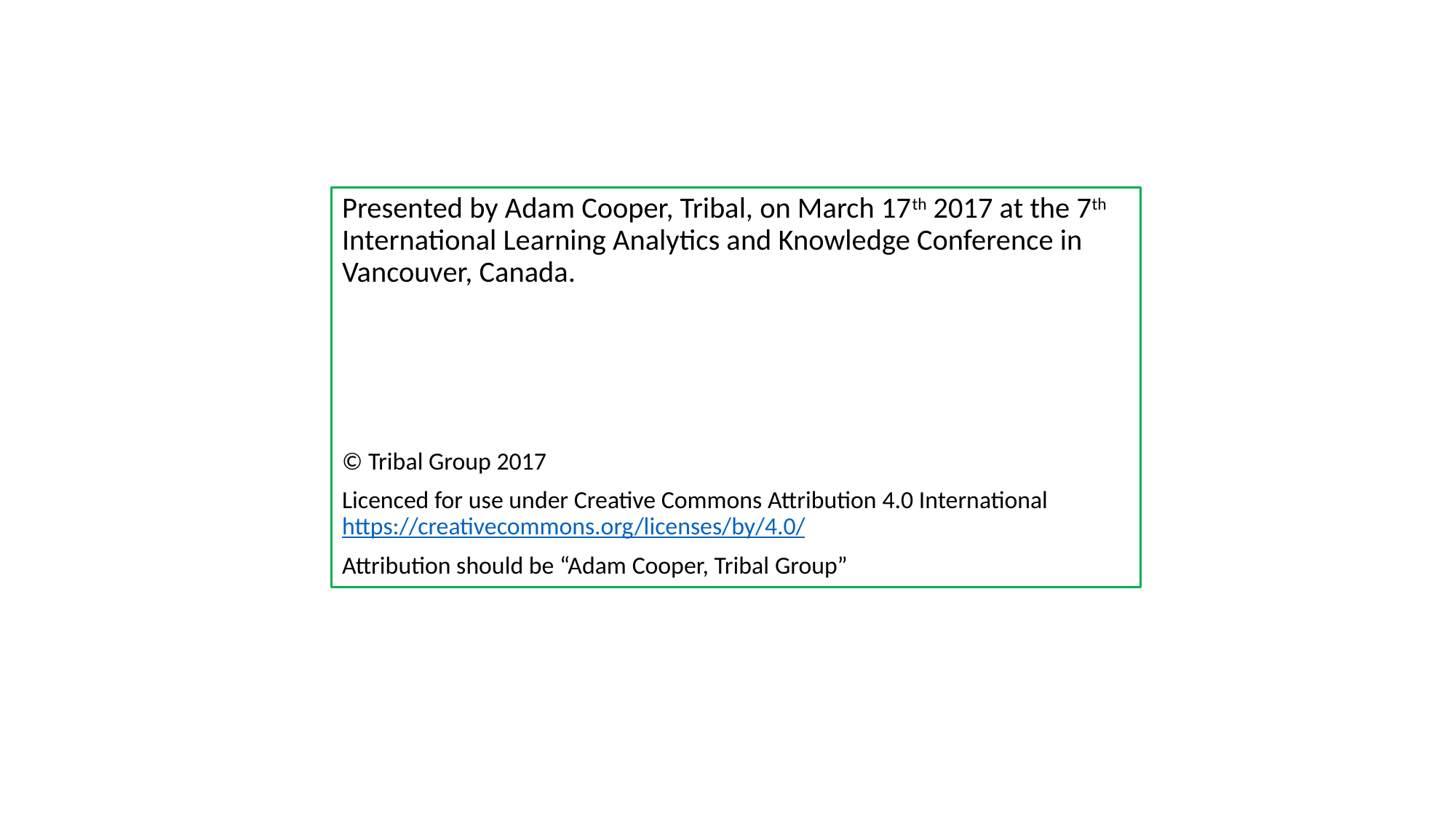

Presented by Adam Cooper, Tribal, on March 17th 2017 at the 7th International Learning Analytics and Knowledge Conference in Vancouver, Canada.

© Tribal Group 2017
Licenced for use under Creative Commons Attribution 4.0 International https://creativecommons.org/licenses/by/4.0/
Attribution should be “Adam Cooper, Tribal Group”